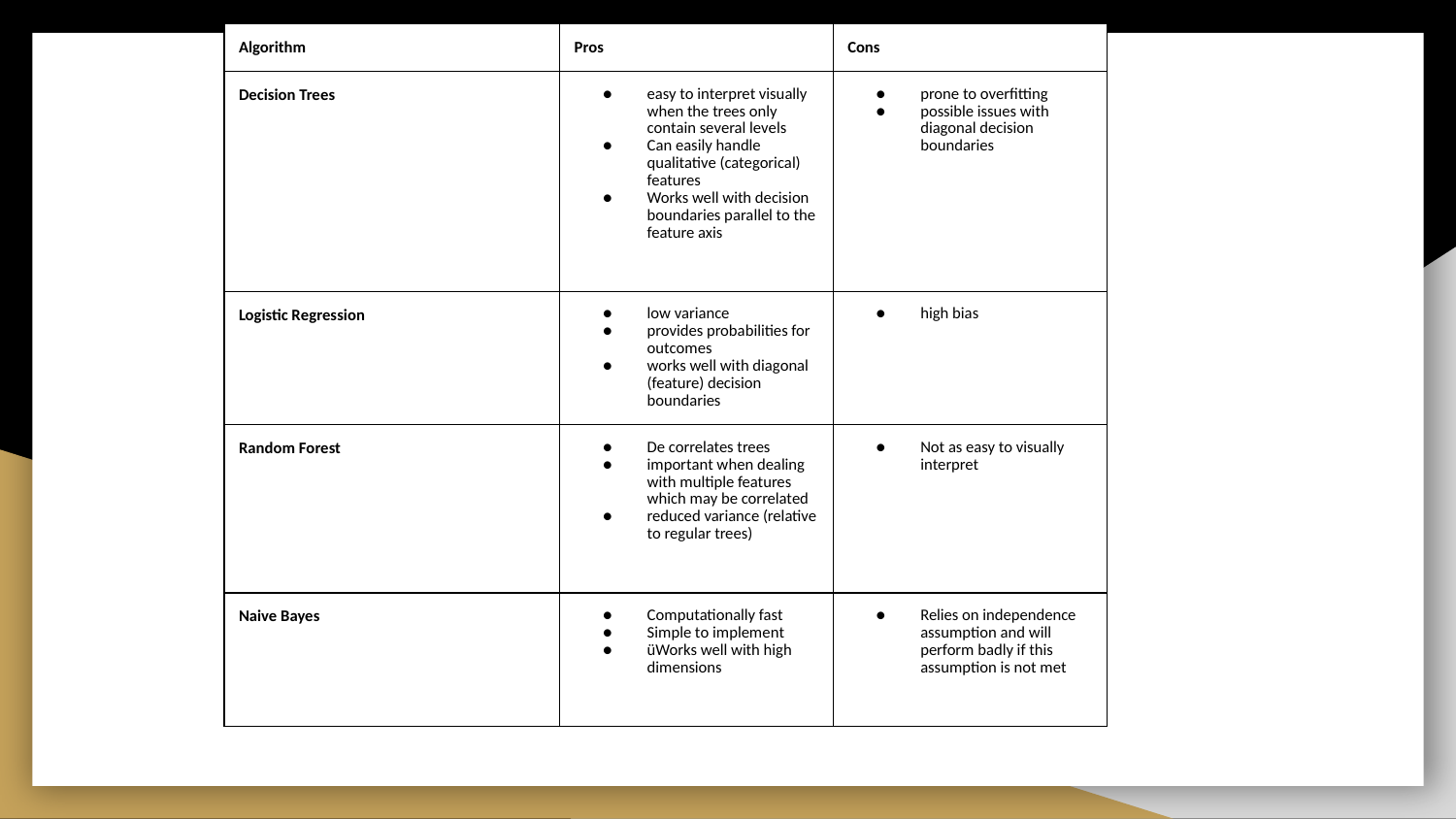

| Algorithm | Pros | Cons |
| --- | --- | --- |
| Decision Trees | easy to interpret visually when the trees only contain several levels Can easily handle qualitative (categorical) features Works well with decision boundaries parallel to the feature axis | prone to overfitting possible issues with diagonal decision boundaries |
| Logistic Regression | low variance provides probabilities for outcomes works well with diagonal (feature) decision boundaries | high bias |
| Random Forest | De correlates trees important when dealing with multiple features which may be correlated reduced variance (relative to regular trees) | Not as easy to visually interpret |
| Naive Bayes | Computationally fast Simple to implement üWorks well with high dimensions | Relies on independence assumption and will perform badly if this assumption is not met |